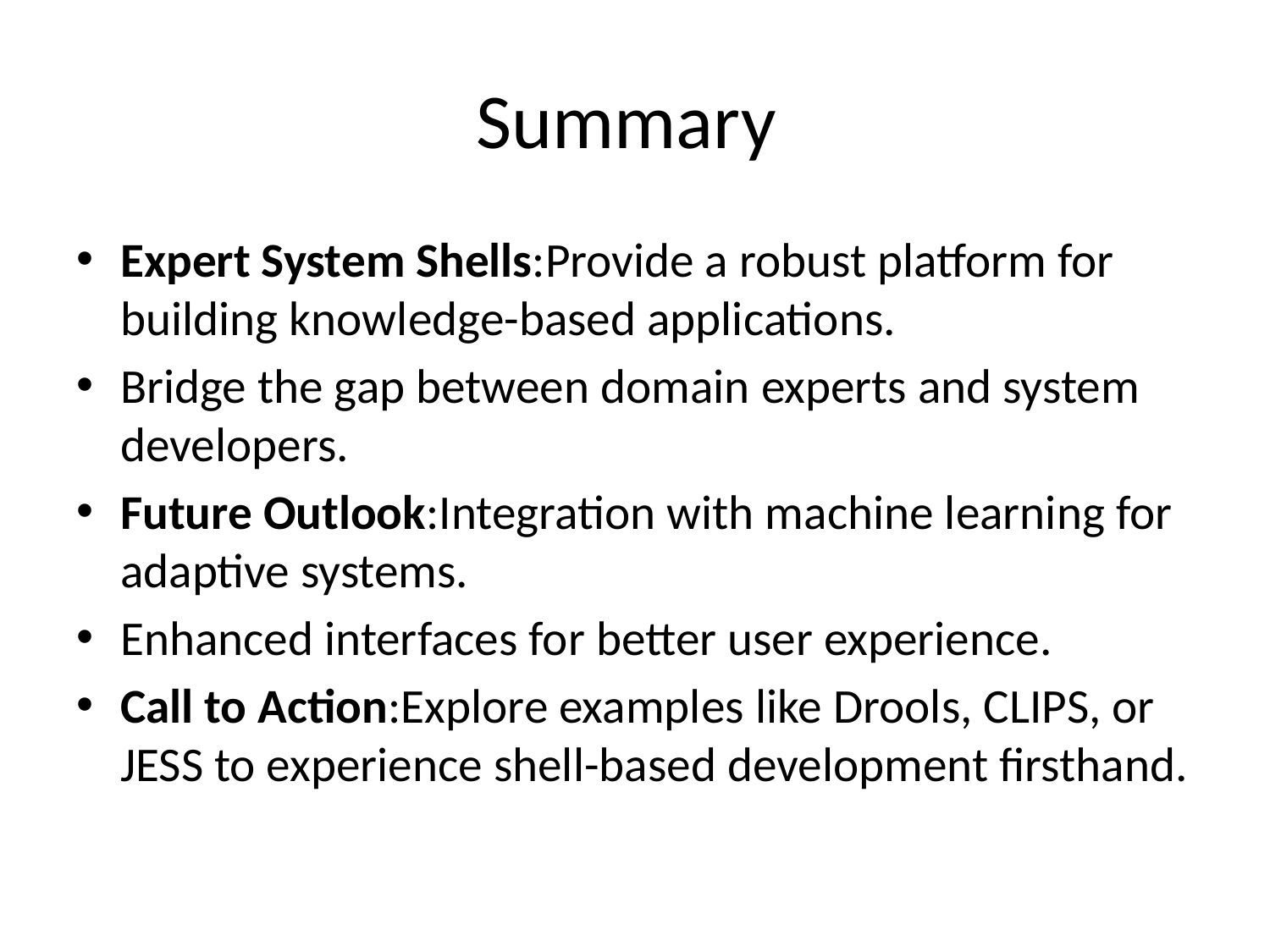

# Summary
Expert System Shells:Provide a robust platform for building knowledge-based applications.
Bridge the gap between domain experts and system developers.
Future Outlook:Integration with machine learning for adaptive systems.
Enhanced interfaces for better user experience.
Call to Action:Explore examples like Drools, CLIPS, or JESS to experience shell-based development firsthand.